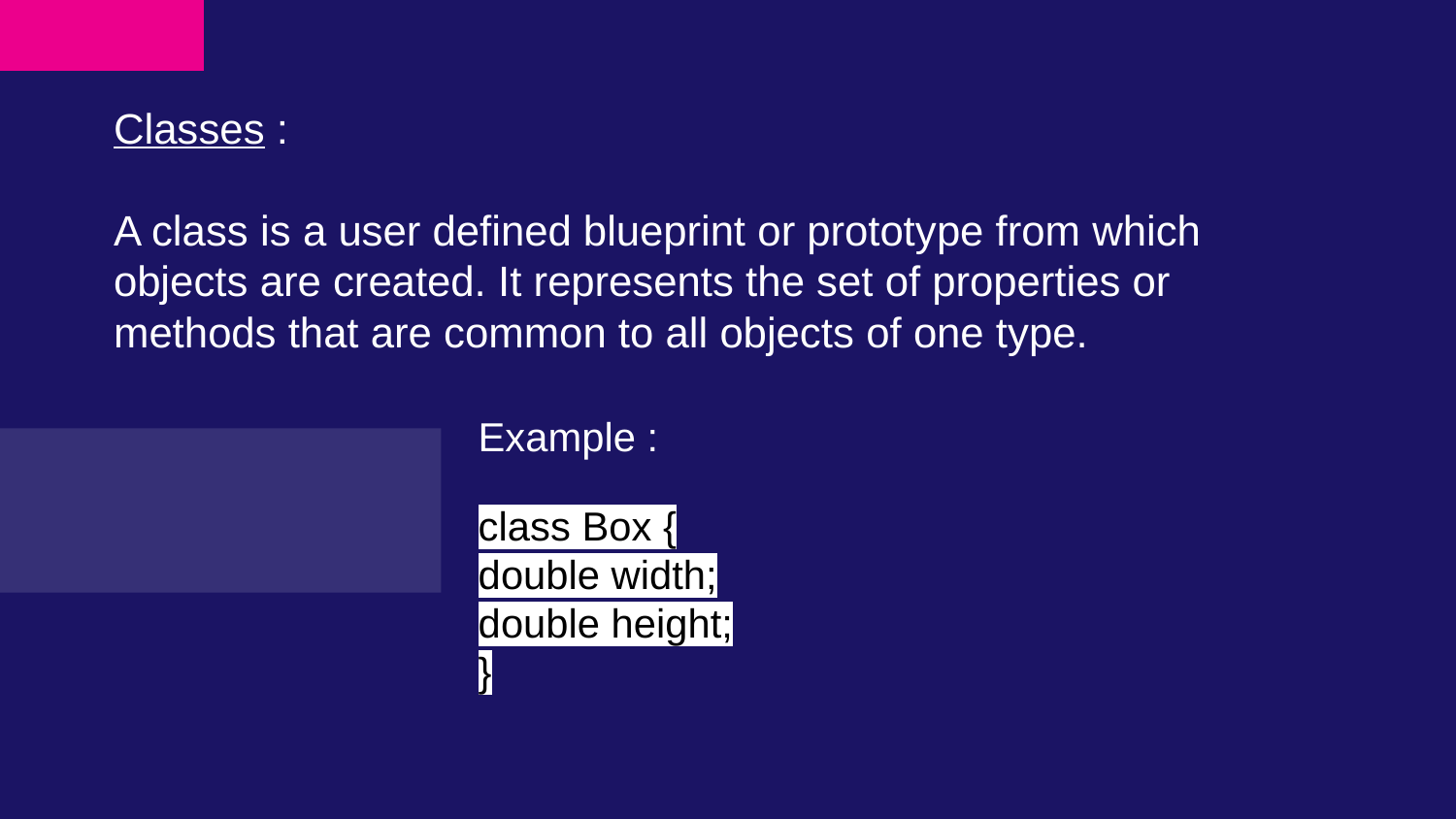

Classes :

A class is a user defined blueprint or prototype from which objects are created. It represents the set of properties or methods that are common to all objects of one type.

Example :

class Box {
double width;
double height;
}